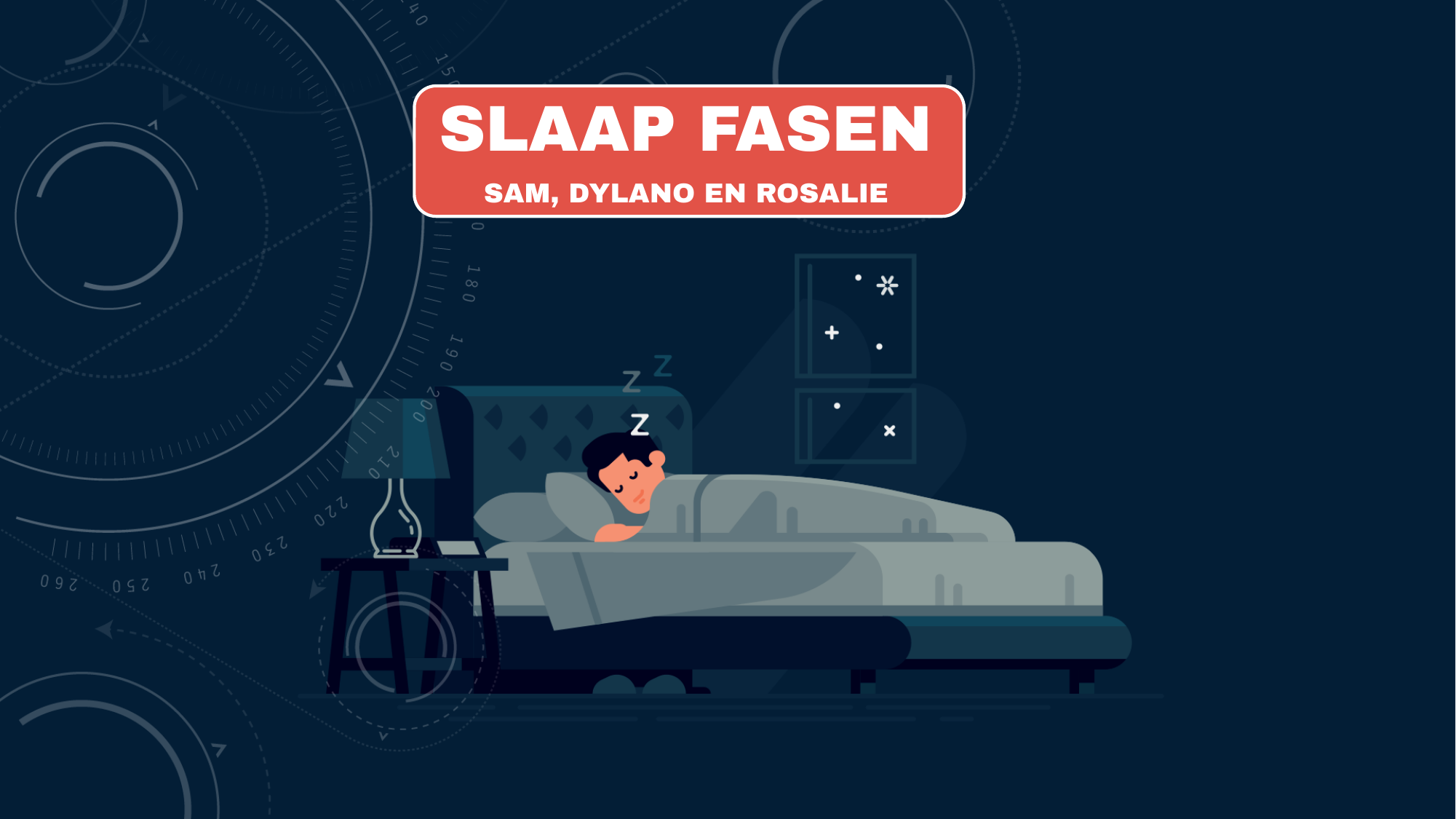

# Slaap fasen

Sam, dylano en rosalie